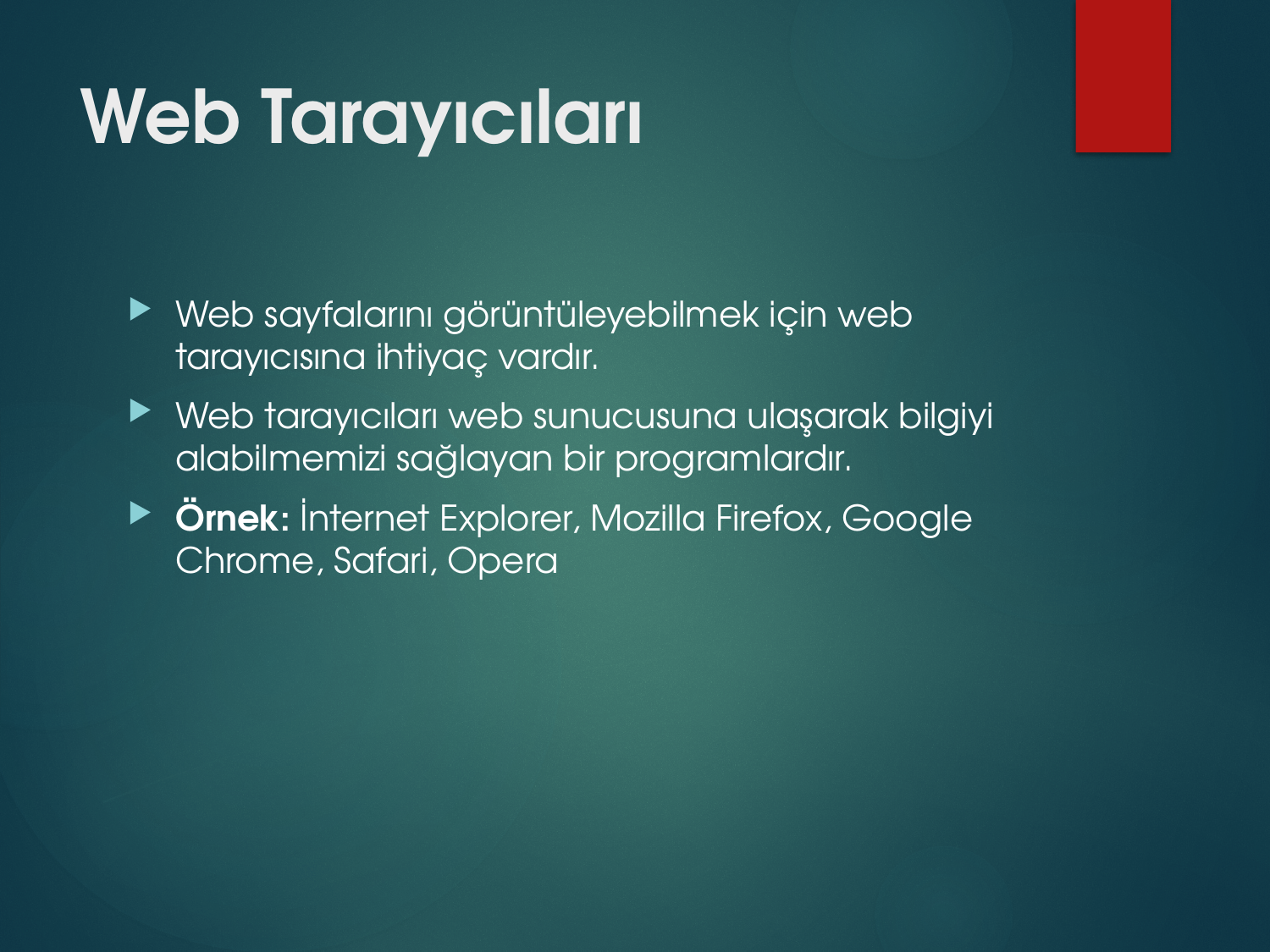

# Web Tarayıcıları
Web sayfalarını görüntüleyebilmek için web tarayıcısına ihtiyaç vardır.
Web tarayıcıları web sunucusuna ulaşarak bilgiyi alabilmemizi sağlayan bir programlardır.
Örnek: İnternet Explorer, Mozilla Firefox, Google Chrome, Safari, Opera